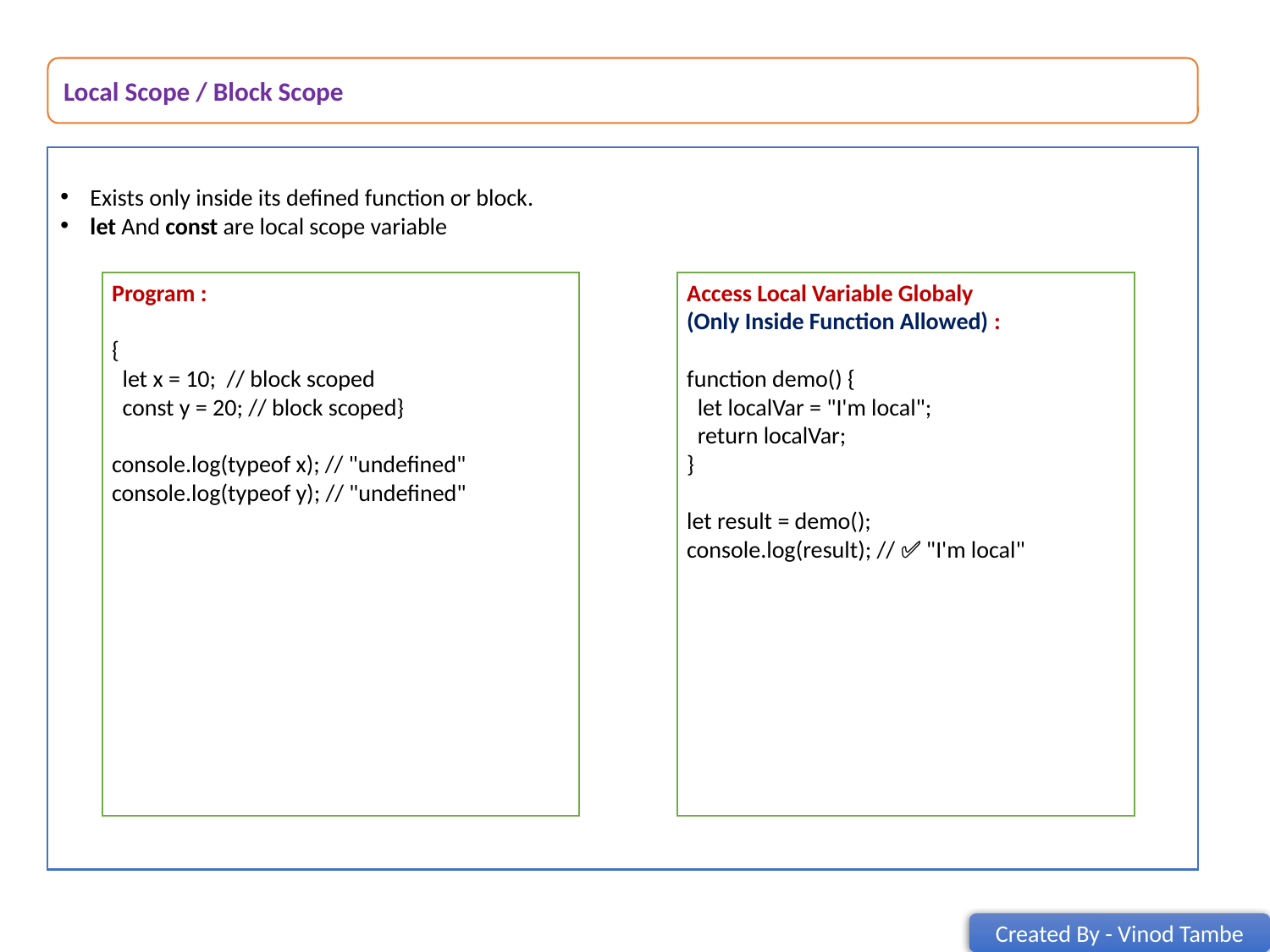

Local Scope / Block Scope

Exists only inside its defined function or block.
let And const are local scope variable

Program :

{
  let x = 10;  // block scoped
  const y = 20; // block scoped}

console.log(typeof x); // "undefined"
console.log(typeof y); // "undefined"
Access Local Variable Globaly
(Only Inside Function Allowed) :

function demo() {
  let localVar = "I'm local";
  return localVar;
}

let result = demo();
console.log(result); // ✅ "I'm local"
Created By - Vinod Tambe